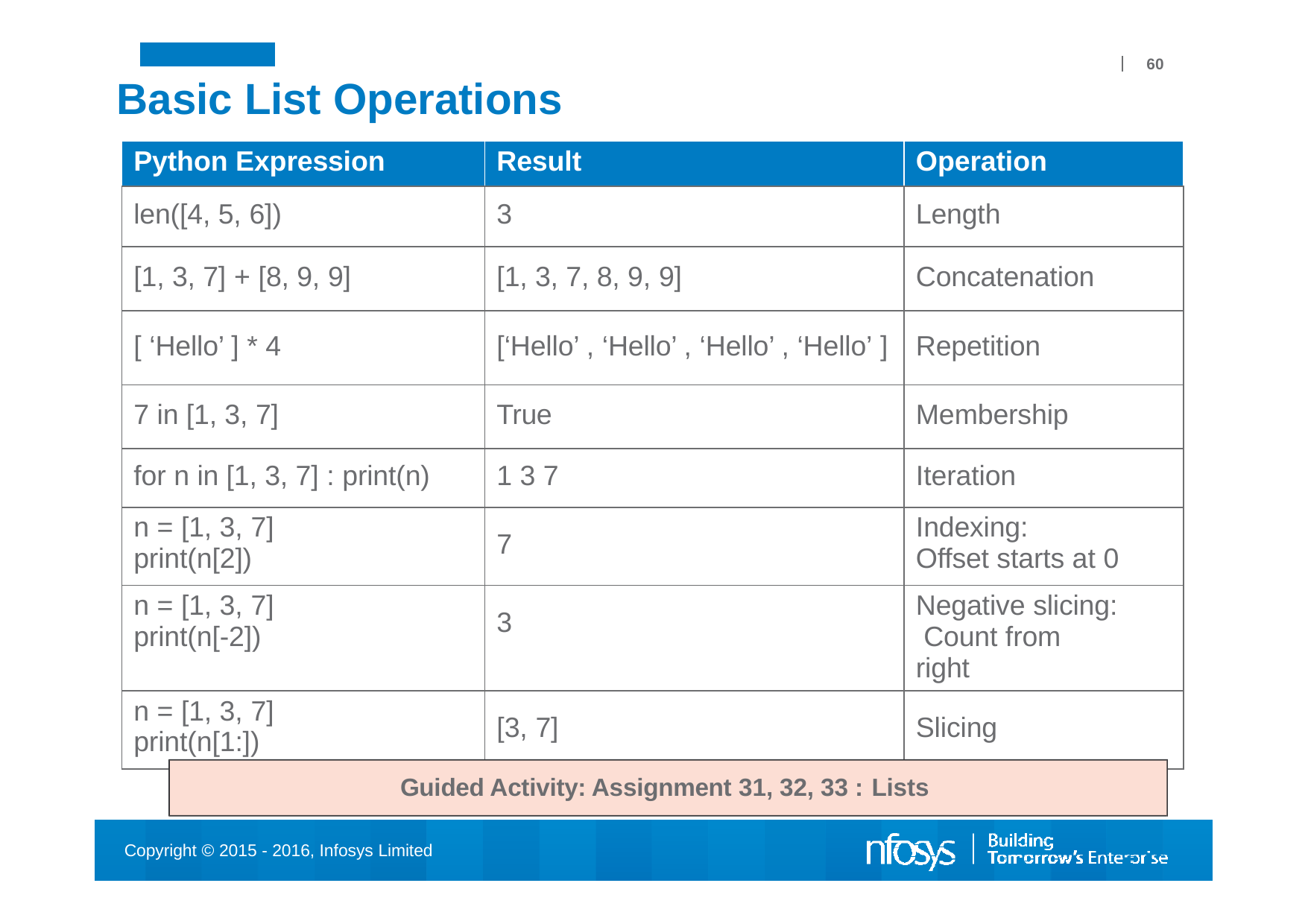

60
# Basic List Operations
| Python Expression | Result | Operation |
| --- | --- | --- |
| len([4, 5, 6]) | 3 | Length |
| [1, 3, 7] + [8, 9, 9] | [1, 3, 7, 8, 9, 9] | Concatenation |
| [ ‘Hello’ ] \* 4 | [‘Hello’ , ‘Hello’ , ‘Hello’ , ‘Hello’ ] | Repetition |
| 7 in [1, 3, 7] | True | Membership |
| for n in [1, 3, 7] : print(n) | 1 3 7 | Iteration |
| n = [1, 3, 7] print(n[2]) | 7 | Indexing: Offset starts at 0 |
| n = [1, 3, 7] print(n[-2]) | 3 | Negative slicing: Count from right |
| n = [1, 3, 7] print(n[1:]) | [3, 7] | Slicing |

Guided Activity: Assignment 31, 32, 33 : Lists

Copyright © 2015 - 2016, Infosys Limited